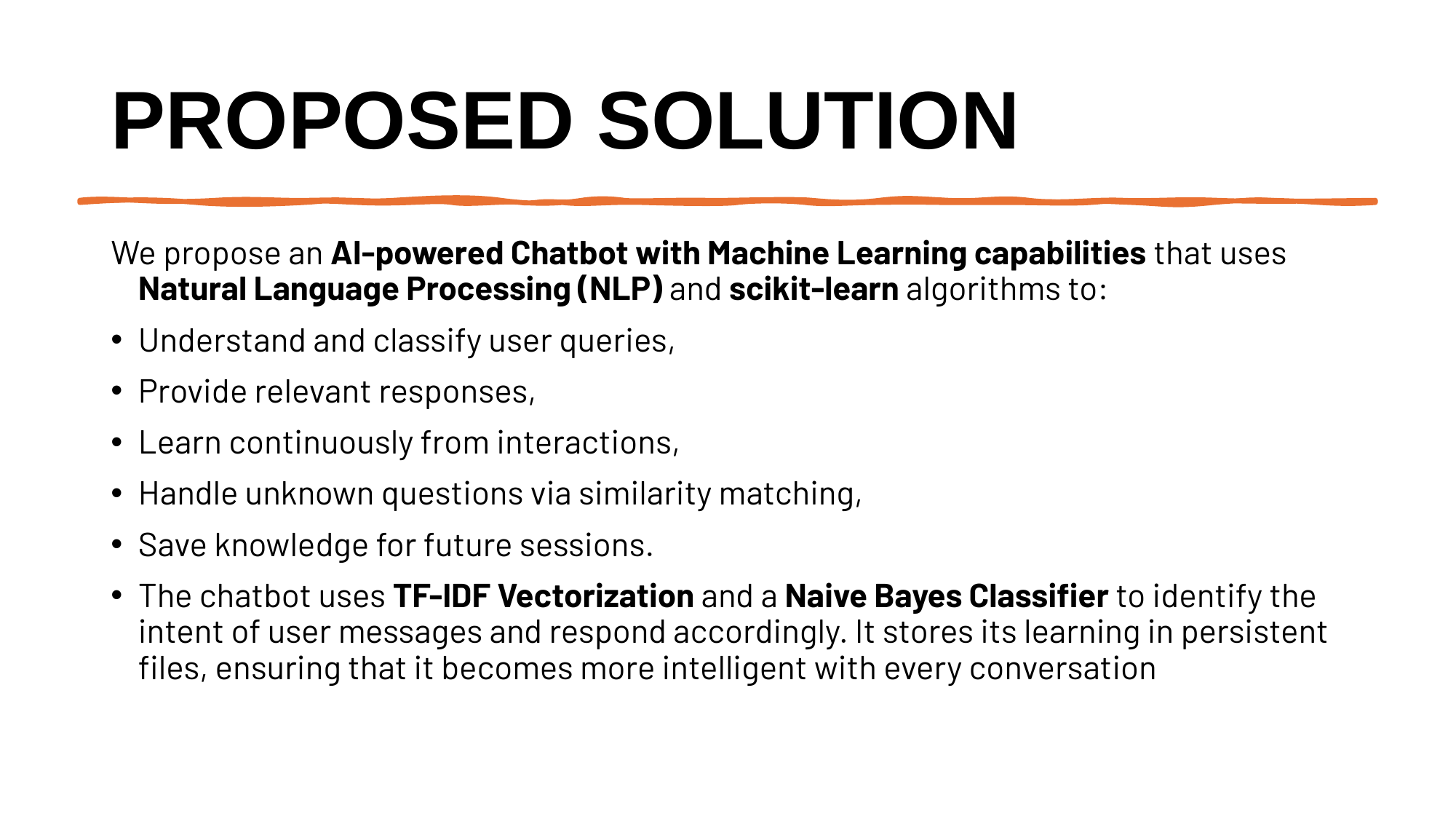

# Proposed Solution

We propose an AI-powered Chatbot with Machine Learning capabilities that uses Natural Language Processing (NLP) and scikit-learn algorithms to:
Understand and classify user queries,
Provide relevant responses,
Learn continuously from interactions,
Handle unknown questions via similarity matching,
Save knowledge for future sessions.
The chatbot uses TF-IDF Vectorization and a Naive Bayes Classifier to identify the intent of user messages and respond accordingly. It stores its learning in persistent files, ensuring that it becomes more intelligent with every conversation